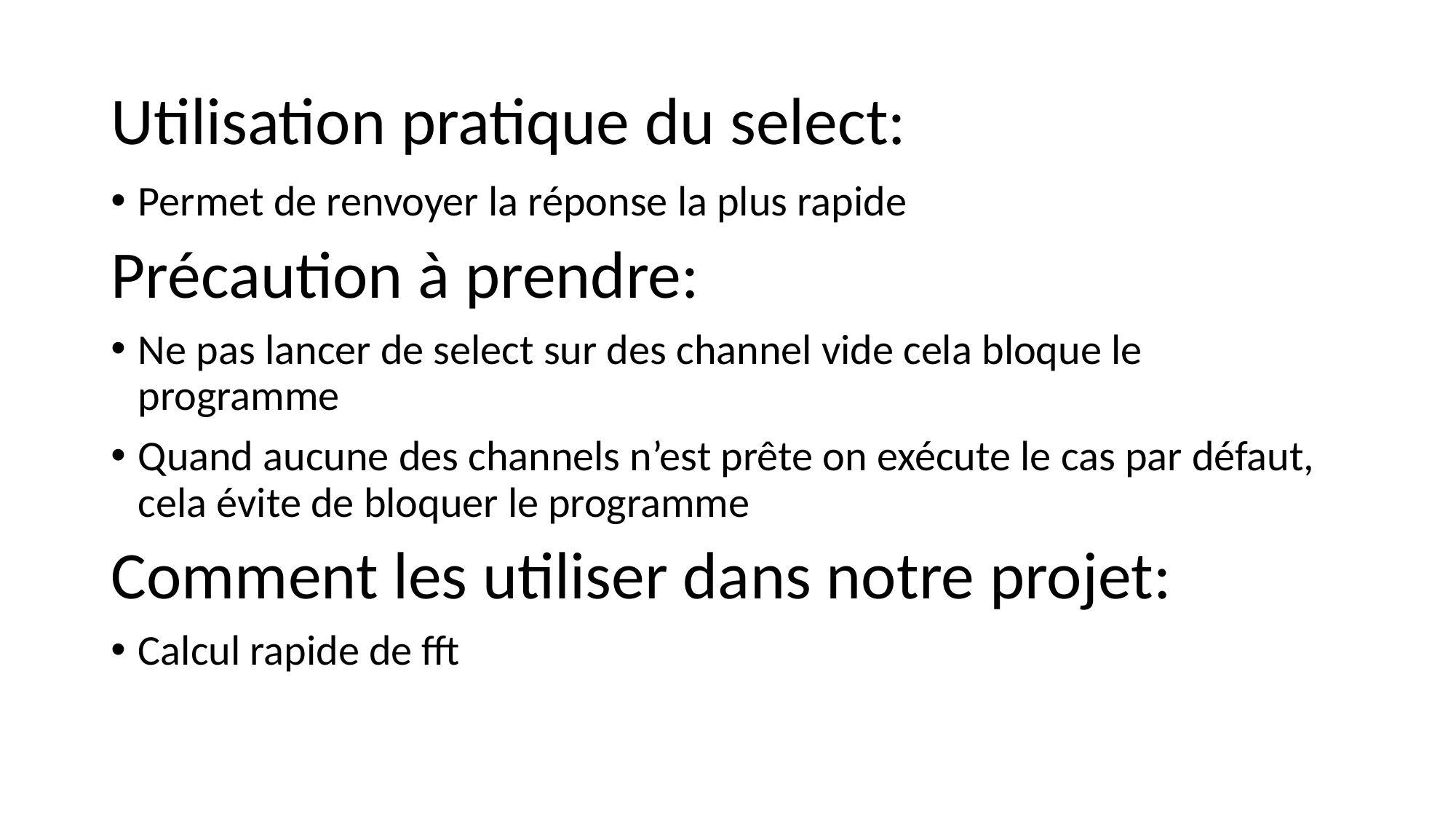

# Utilisation pratique du select:
Permet de renvoyer la réponse la plus rapide
Précaution à prendre:
Ne pas lancer de select sur des channel vide cela bloque le programme
Quand aucune des channels n’est prête on exécute le cas par défaut, cela évite de bloquer le programme
Comment les utiliser dans notre projet:
Calcul rapide de fft